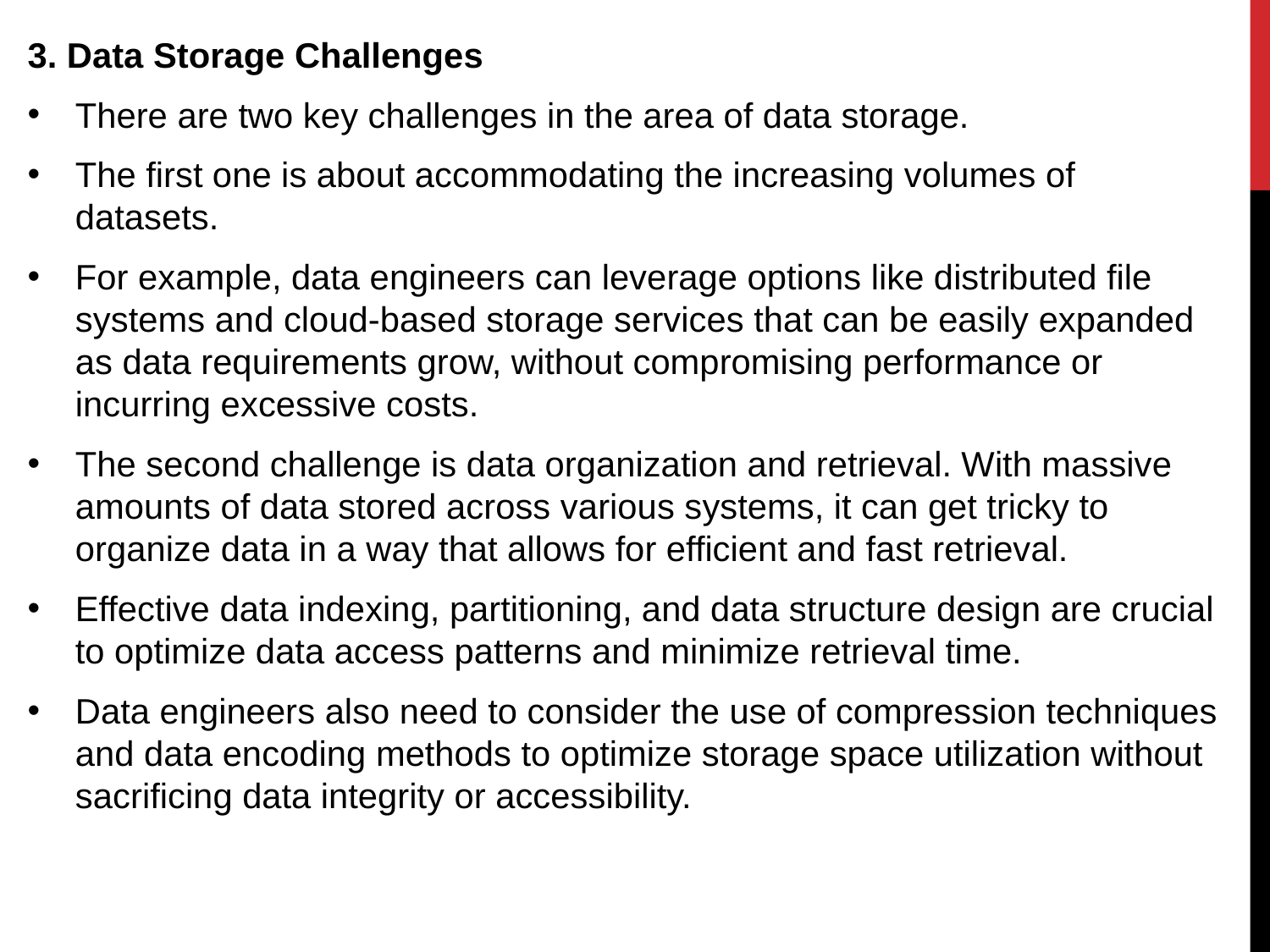

3. Data Storage Challenges
There are two key challenges in the area of data storage.
The first one is about accommodating the increasing volumes of datasets.
For example, data engineers can leverage options like distributed file systems and cloud-based storage services that can be easily expanded as data requirements grow, without compromising performance or incurring excessive costs.
The second challenge is data organization and retrieval. With massive amounts of data stored across various systems, it can get tricky to organize data in a way that allows for efficient and fast retrieval.
Effective data indexing, partitioning, and data structure design are crucial to optimize data access patterns and minimize retrieval time.
Data engineers also need to consider the use of compression techniques and data encoding methods to optimize storage space utilization without sacrificing data integrity or accessibility.